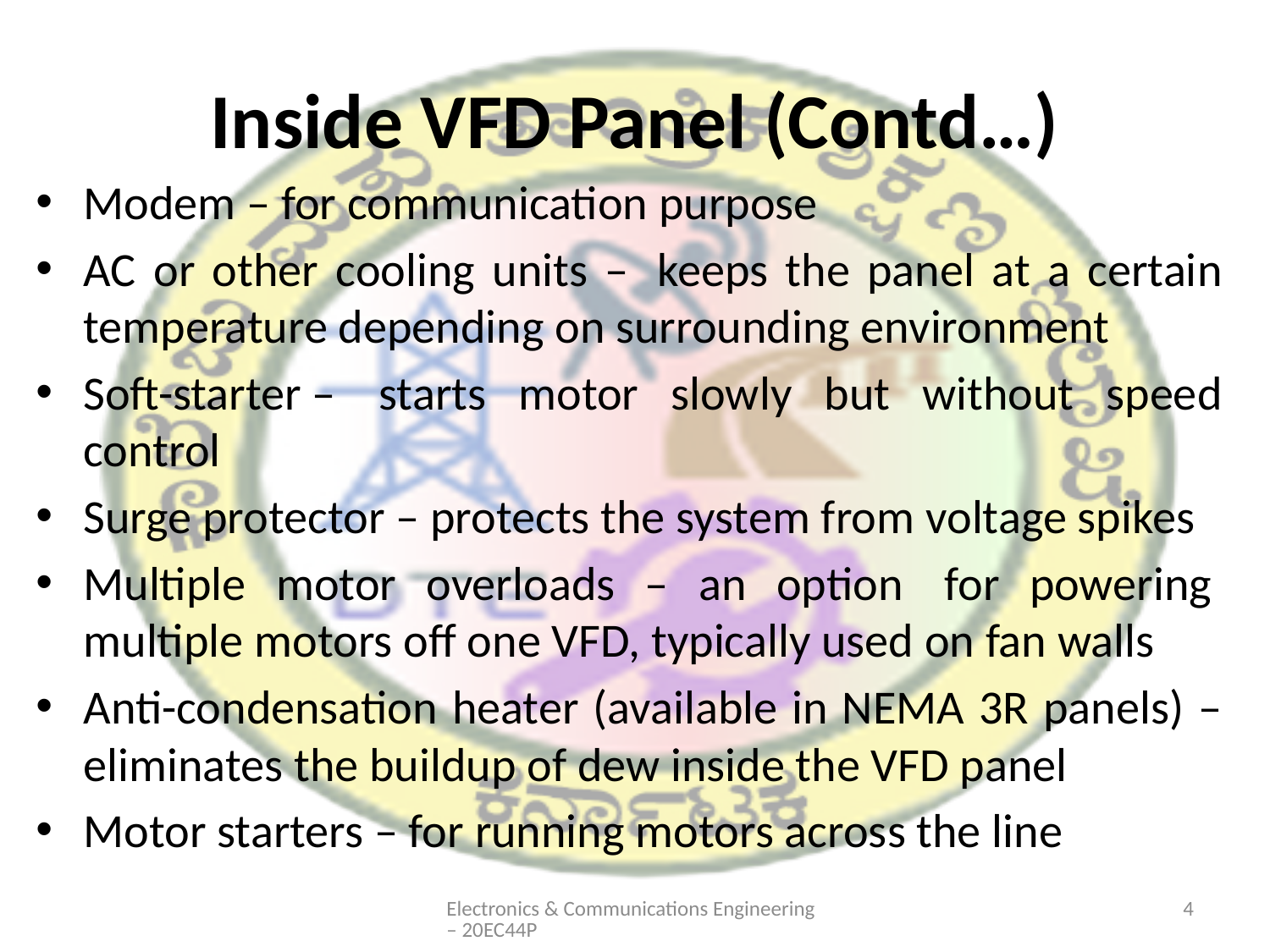

# Inside VFD Panel (Contd…)
Modem – for communication purpose
AC or other cooling units –  keeps the panel at a certain temperature depending on surrounding environment
Soft-starter –  starts motor slowly but without speed control
Surge protector – protects the system from voltage spikes
Multiple motor overloads – an option  for powering  multiple motors off one VFD, typically used on fan walls
Anti-condensation heater (available in NEMA 3R panels) – eliminates the buildup of dew inside the VFD panel
Motor starters – for running motors across the line
Electronics & Communications Engineering– 20EC44P
4